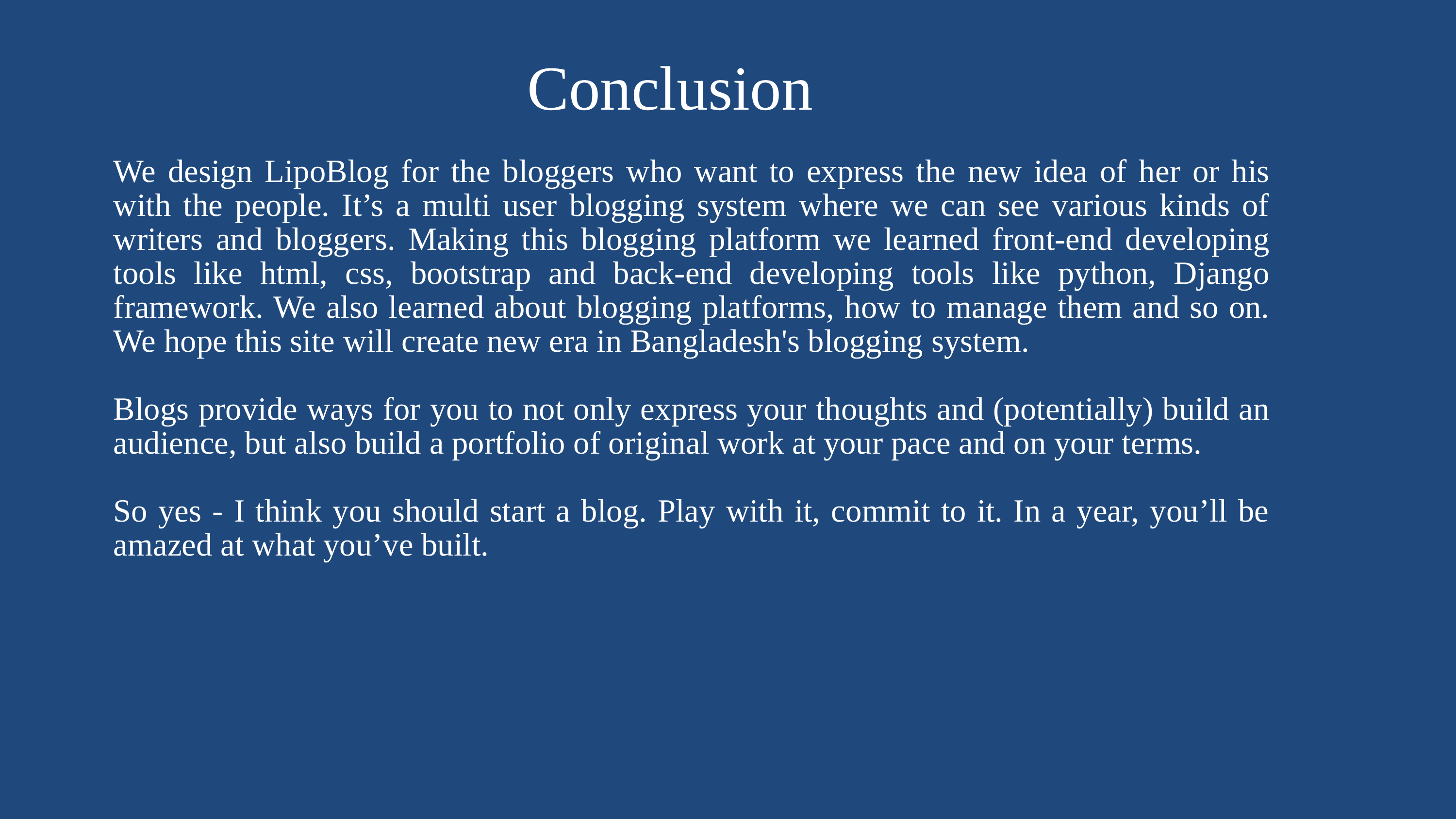

Conclusion
We design LipoBlog for the bloggers who want to express the new idea of her or his with the people. It’s a multi user blogging system where we can see various kinds of writers and bloggers. Making this blogging platform we learned front-end developing tools like html, css, bootstrap and back-end developing tools like python, Django framework. We also learned about blogging platforms, how to manage them and so on. We hope this site will create new era in Bangladesh's blogging system.

Blogs provide ways for you to not only express your thoughts and (potentially) build an audience, but also build a portfolio of original work at your pace and on your terms.

So yes - I think you should start a blog. Play with it, commit to it. In a year, you’ll be amazed at what you’ve built.